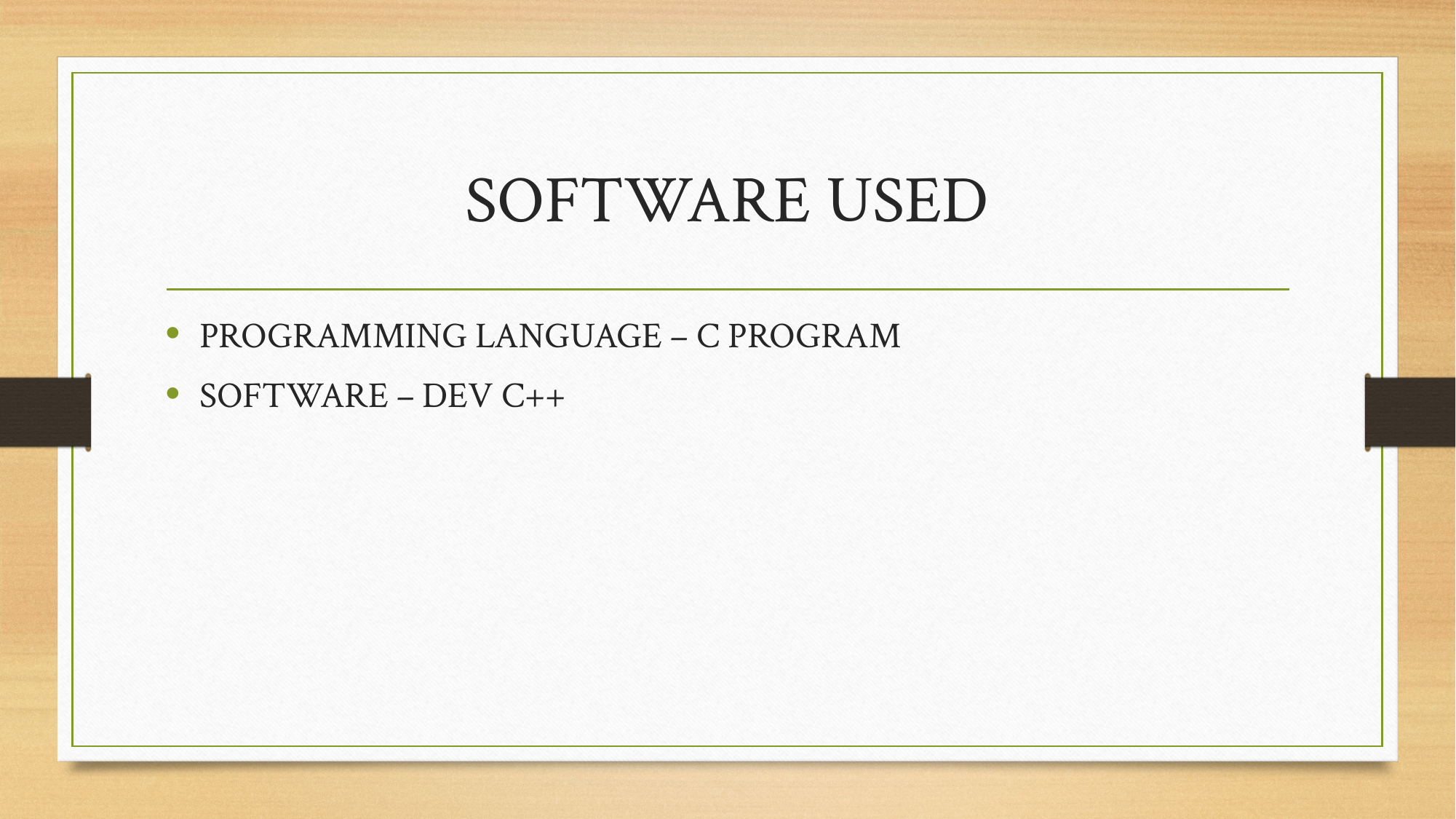

# SOFTWARE USED
PROGRAMMING LANGUAGE – C PROGRAM
SOFTWARE – DEV C++